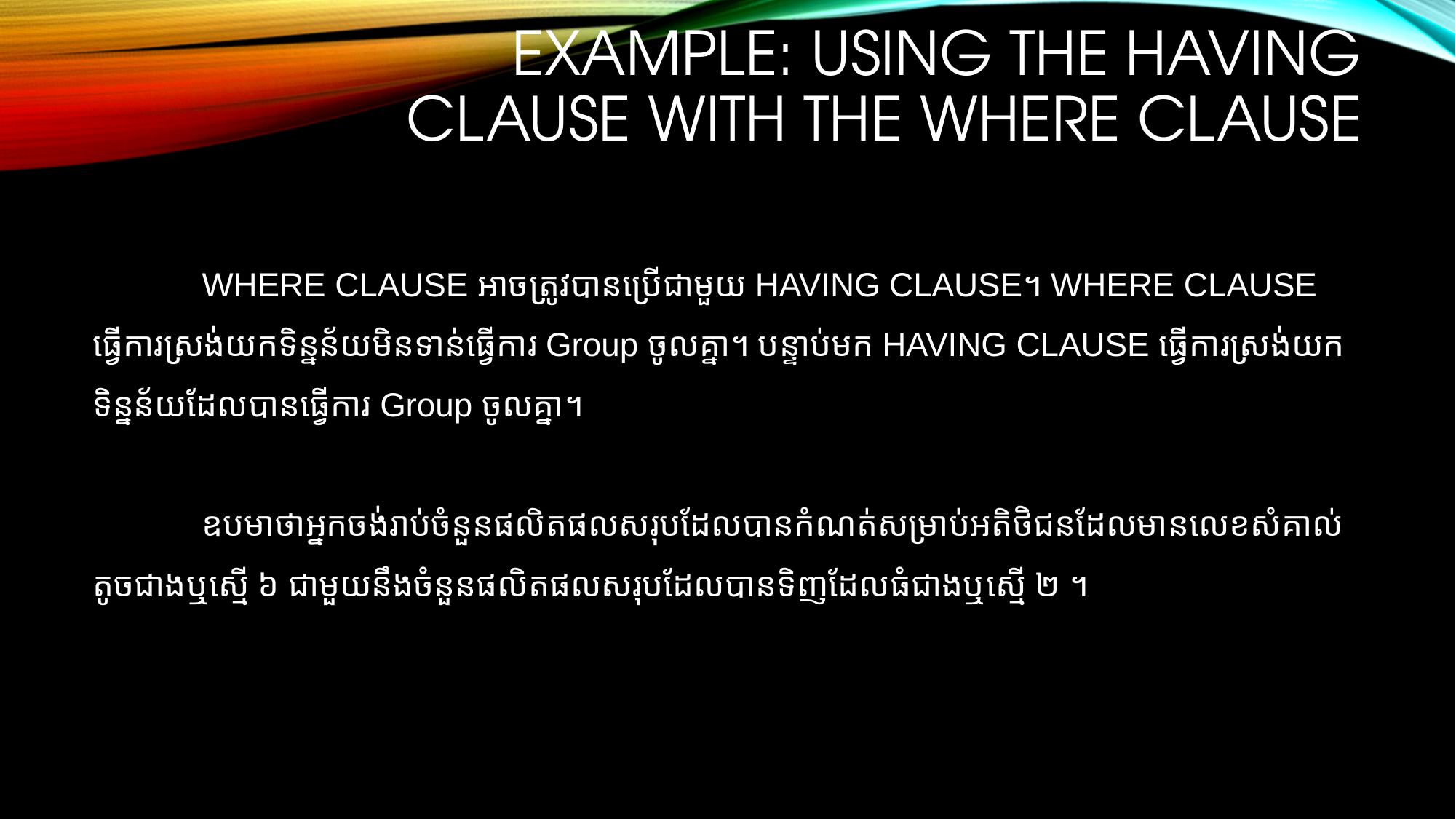

# Example: Using the HAVING Clause with the WHERE Clause

	WHERE CLAUSE អាចត្រូវបានប្រើជាមួយ HAVING CLAUSE។ WHERE CLAUSE ធ្វើការស្រង់យកទិន្នន័យមិនទាន់ធ្វើការ Group ចូលគ្នា។ បន្ទាប់មក HAVING CLAUSE ធ្វើការស្រង់យកទិន្នន័យដែលបានធ្វើការ Group ចូលគ្នា។

	ឧបមាថាអ្នកចង់រាប់ចំនួនផលិតផលសរុបដែលបានកំណត់សម្រាប់អតិថិជនដែលមានលេខសំគាល់តូចជាងឬស្មើ ៦ ជាមួយនឹងចំនួនផលិតផលសរុបដែលបានទិញដែលធំជាងឬស្មើ ២ ។